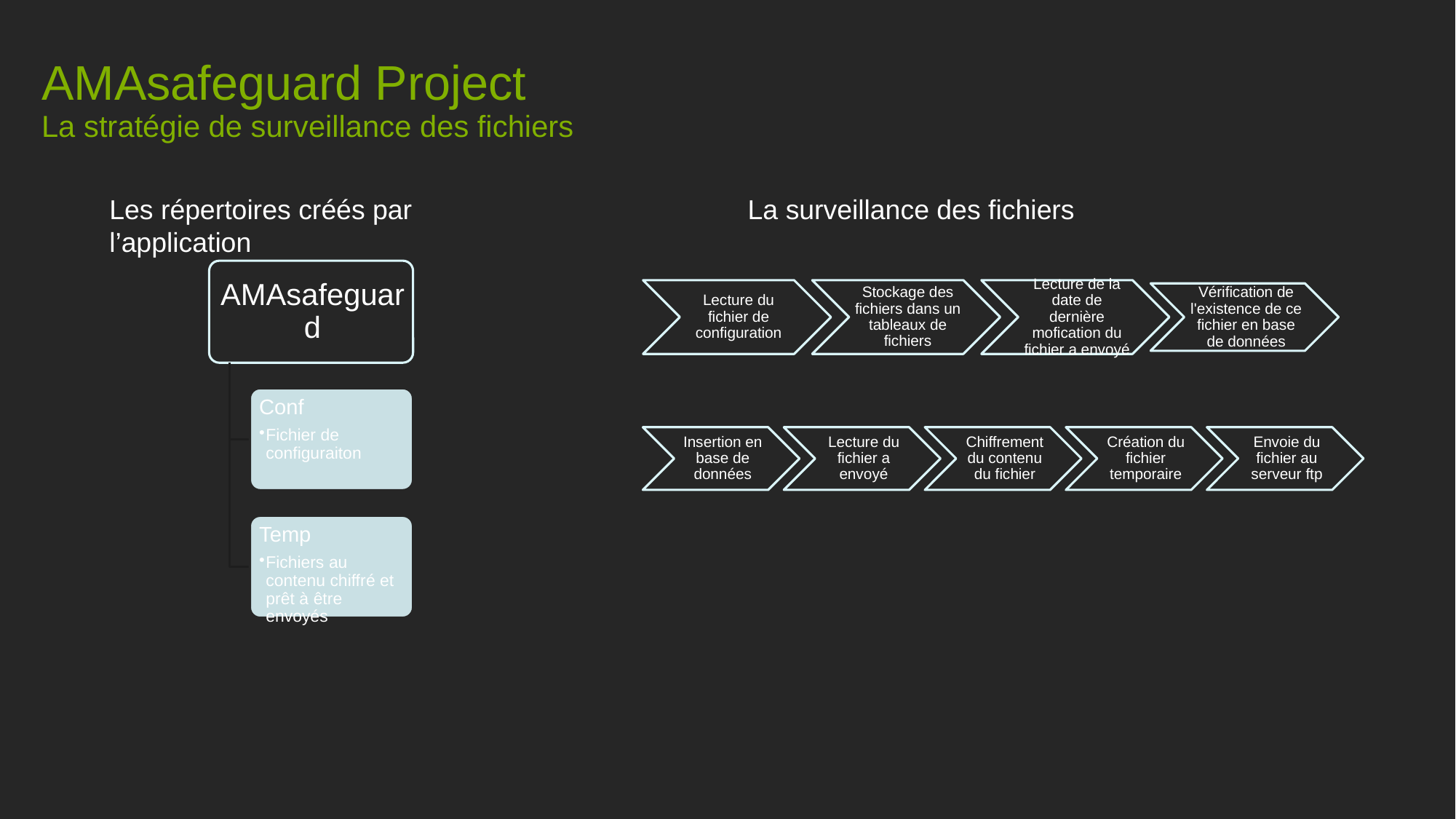

# AMAsafeguard Project La stratégie de surveillance des fichiers
Les répertoires créés par l’application
La surveillance des fichiers
AMAsafeguard
Conf
Fichier de configuraiton
Temp
Fichiers au contenu chiffré et prêt à être envoyés
Lecture du fichier de configuration
Stockage des fichiers dans un tableaux de fichiers
Lecture de la date de dernière mofication du fichier a envoyé
Vérification de l'existence de ce fichier en base de données
Insertion en base de données
Lecture du fichier a envoyé
Chiffrement du contenu du fichier
Création du fichier temporaire
Envoie du fichier au serveur ftp